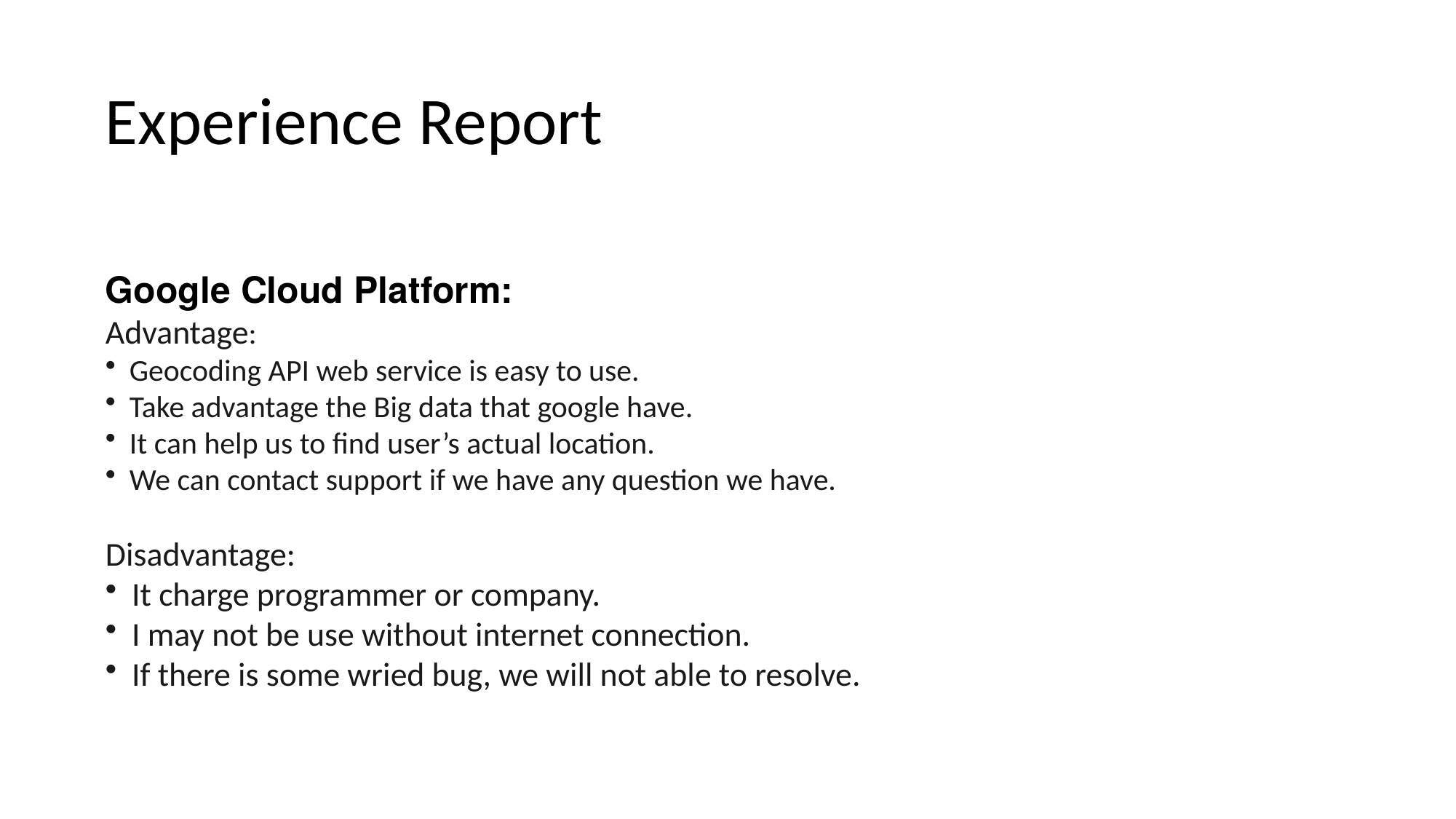

# Experience Report
Google Cloud Platform:
Advantage:
Geocoding API web service is easy to use.
Take advantage the Big data that google have.
It can help us to find user’s actual location.
We can contact support if we have any question we have.

Disadvantage:
It charge programmer or company.
I may not be use without internet connection.
If there is some wried bug, we will not able to resolve.
17